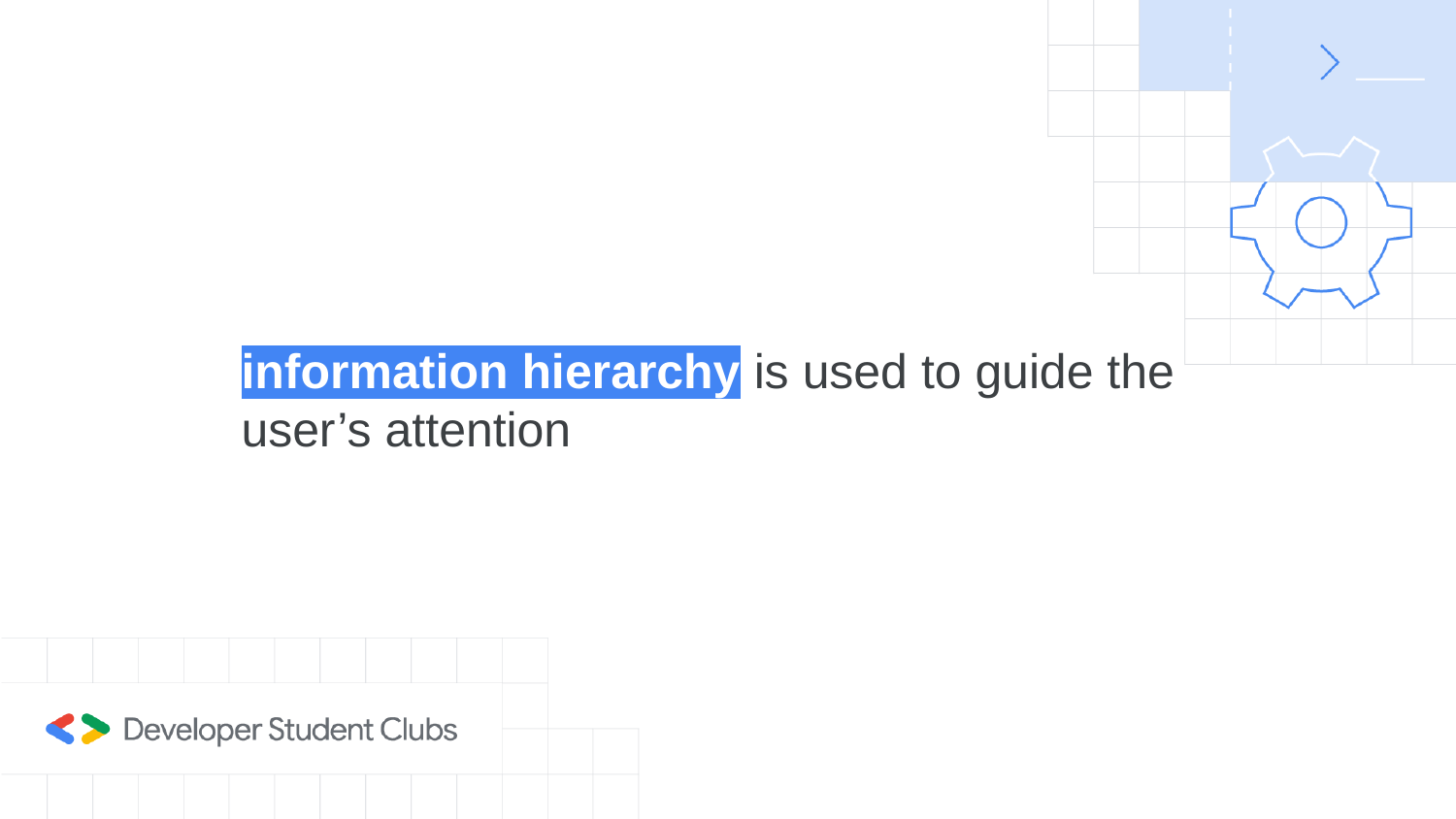

information hierarchy is used to guide the user’s attention